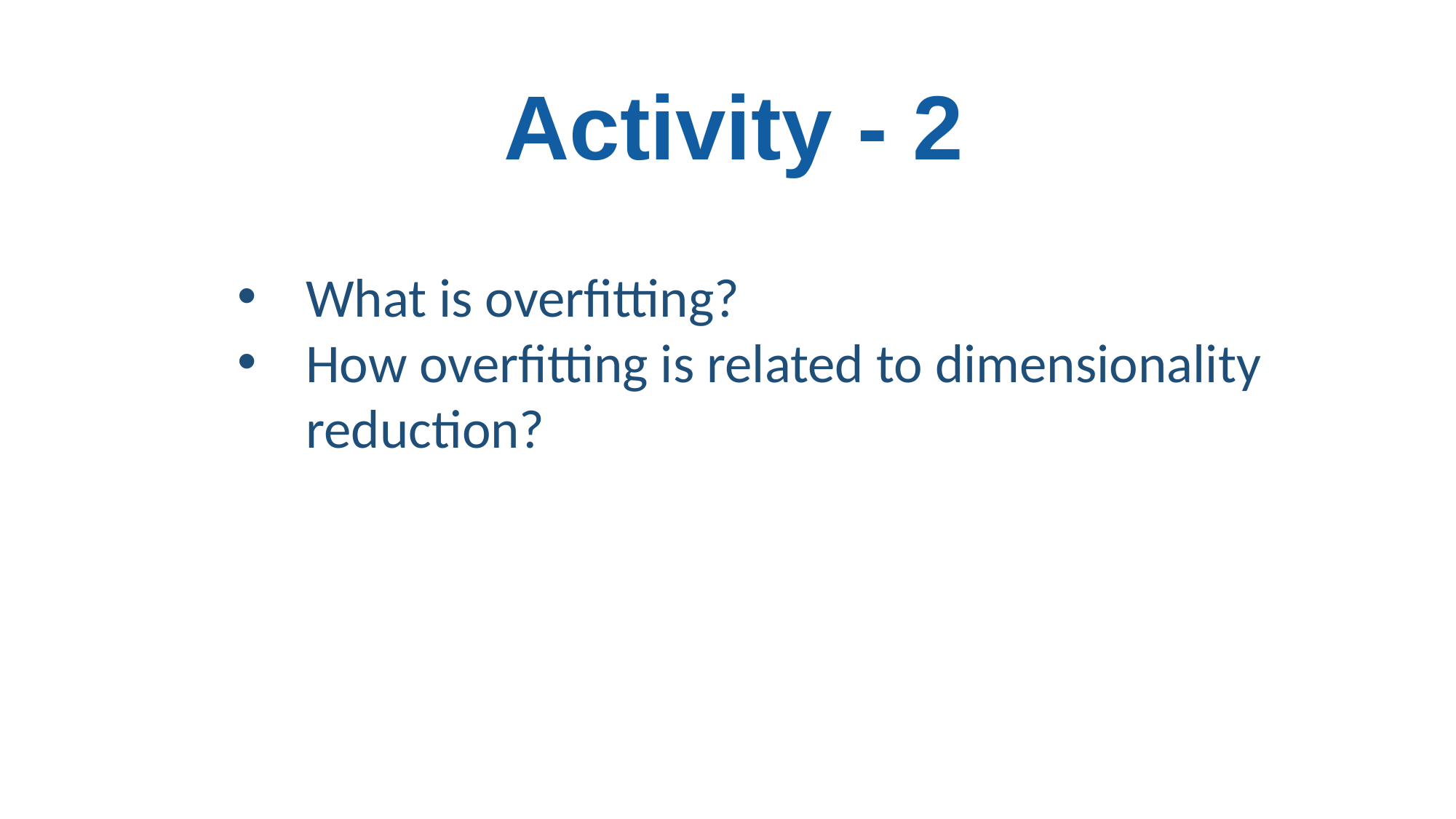

# Activity - 2
What is overfitting?
How overfitting is related to dimensionality reduction?